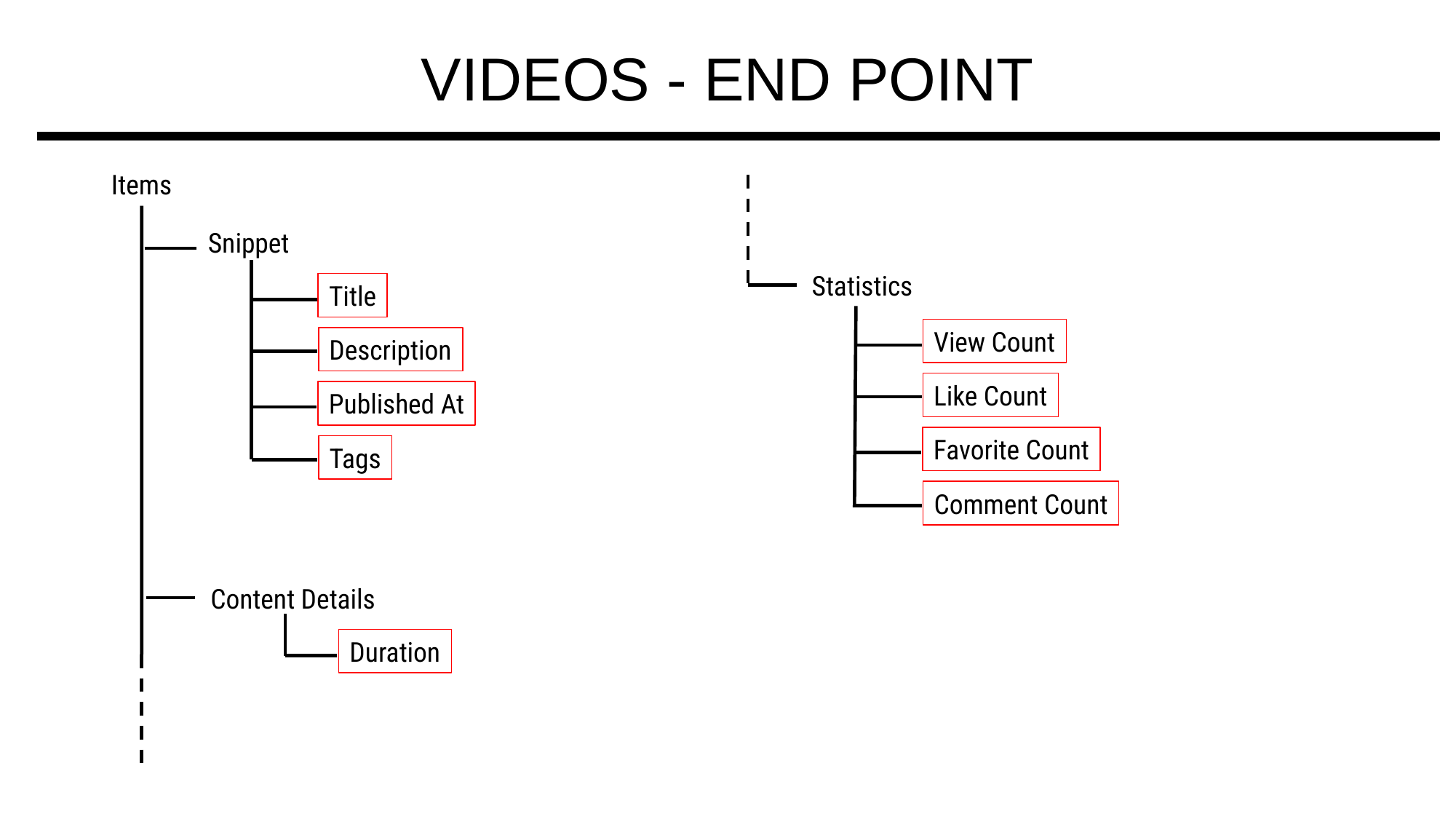

VIDEOS - END POINT

Items
Snippet
Statistics
Title
View Count
Description
Like Count
Published At
Favorite Count
Tags
Comment Count
Content Details
Duration